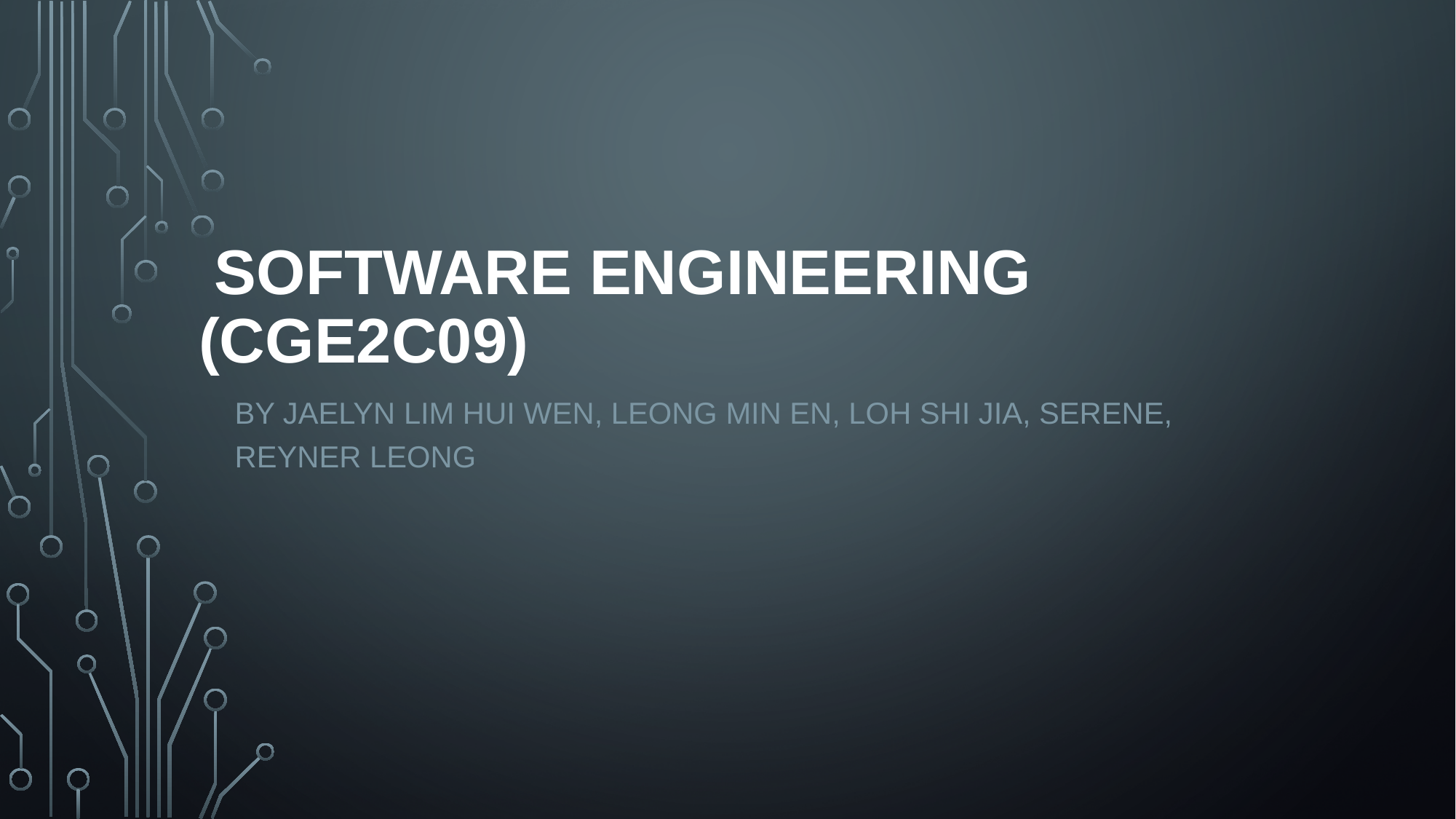

# Software Engineering (CGE2C09)
By Jaelyn lim hui wen, leong min en, loh shi jia, serene, reyner leong